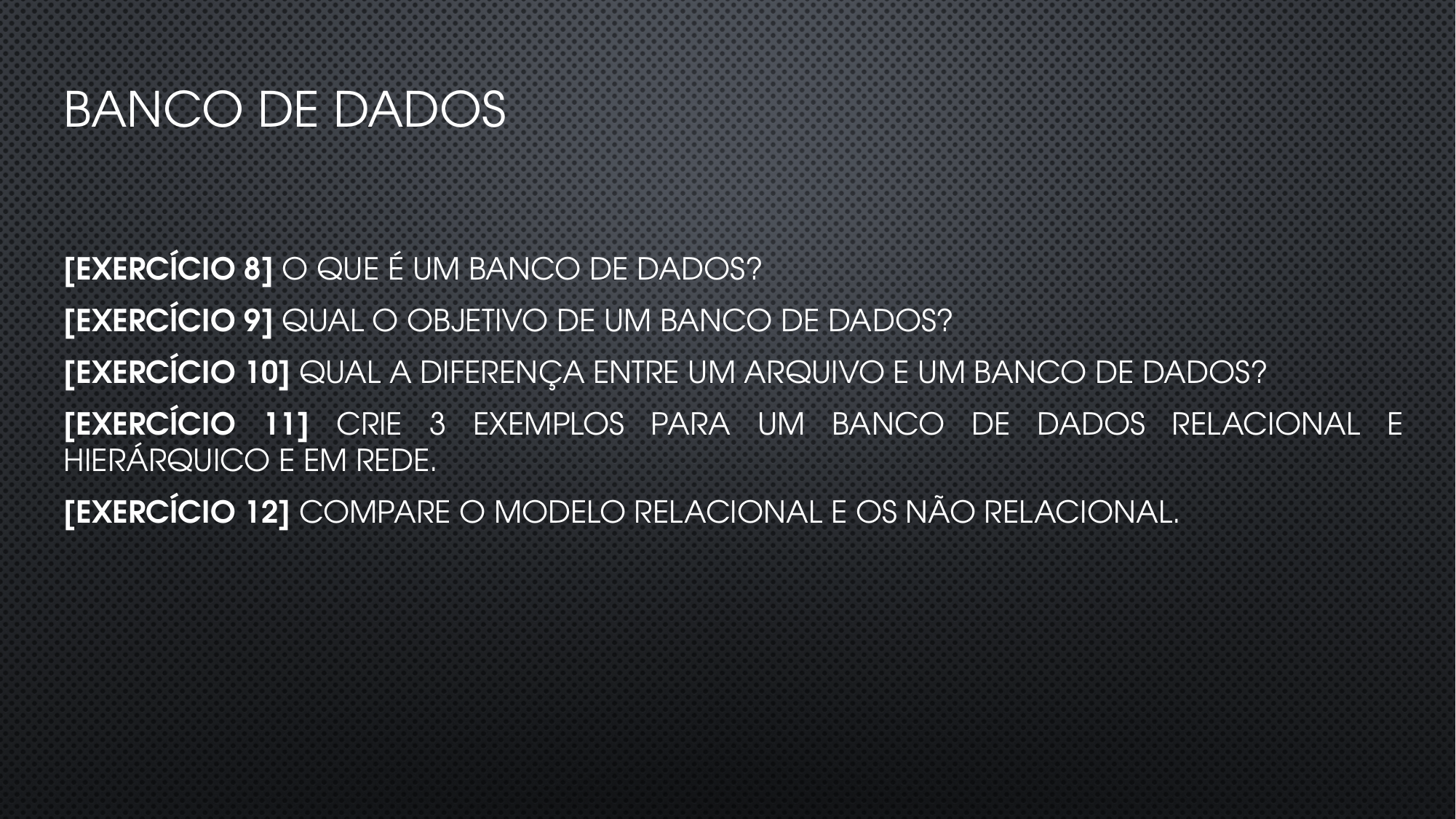

# Banco de dados
[Exercício 8] O que é um Banco de Dados?
[Exercício 9] Qual o objetivo de um Banco de Dados?
[Exercício 10] Qual a diferença entre um arquivo e um Banco de Dados?
[Exercício 11] Crie 3 exemplos para um Banco de Dados Relacional e hierárquico e em rede.
[Exercício 12] Compare o modelo Relacional e os não Relacional.